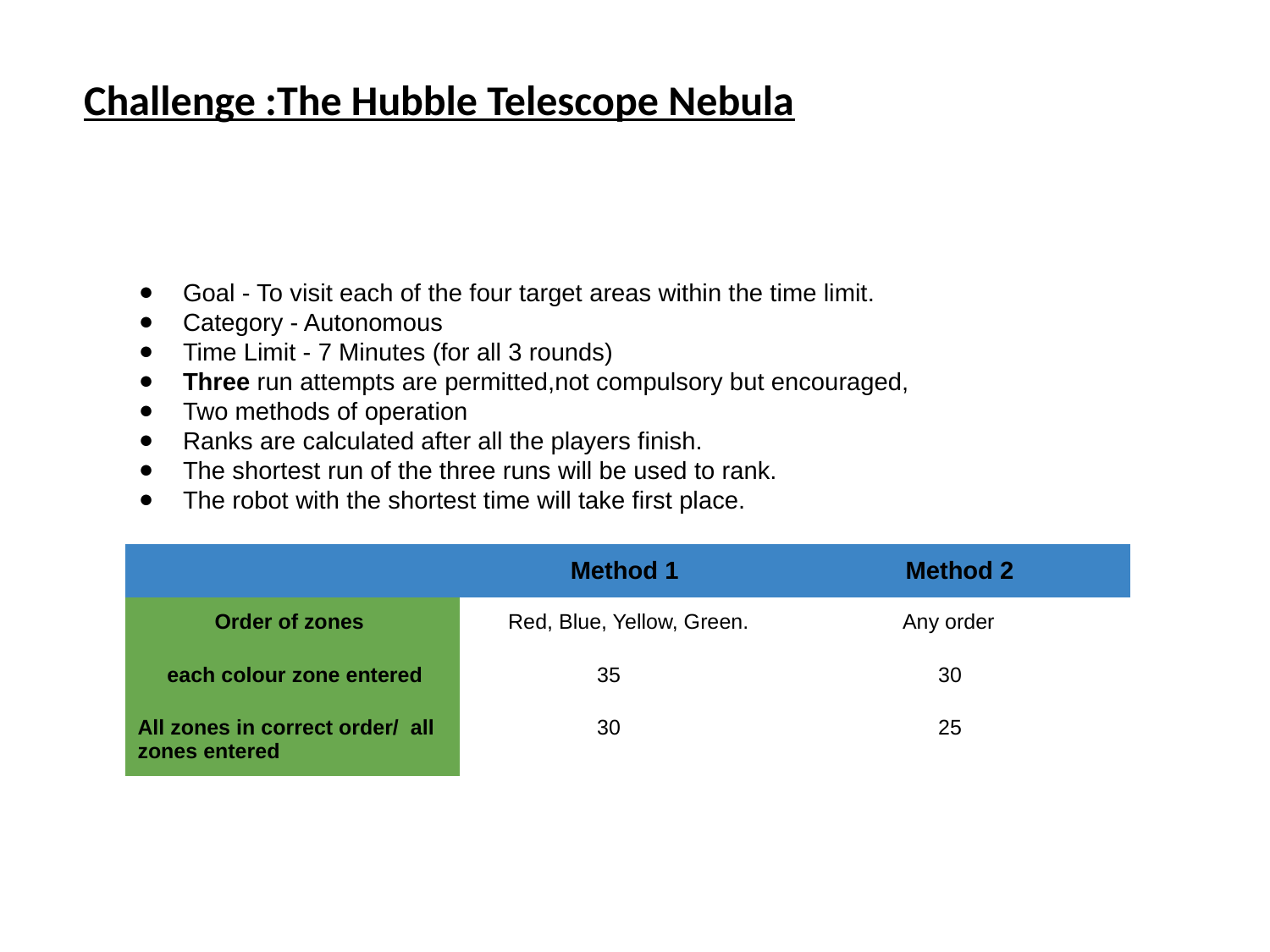

# Challenge :The Hubble Telescope Nebula
Goal - To visit each of the four target areas within the time limit.
Category - Autonomous
Time Limit - 7 Minutes (for all 3 rounds)
Three run attempts are permitted,not compulsory but encouraged,
Two methods of operation
Ranks are calculated after all the players finish.
The shortest run of the three runs will be used to rank.
The robot with the shortest time will take first place.

|  | Method 1 | Method 2 |
| --- | --- | --- |
| Order of zones | Red, Blue, Yellow, Green. | Any order |
| each colour zone entered | 35 | 30 |
| All zones in correct order/ all zones entered | 30 | 25 |